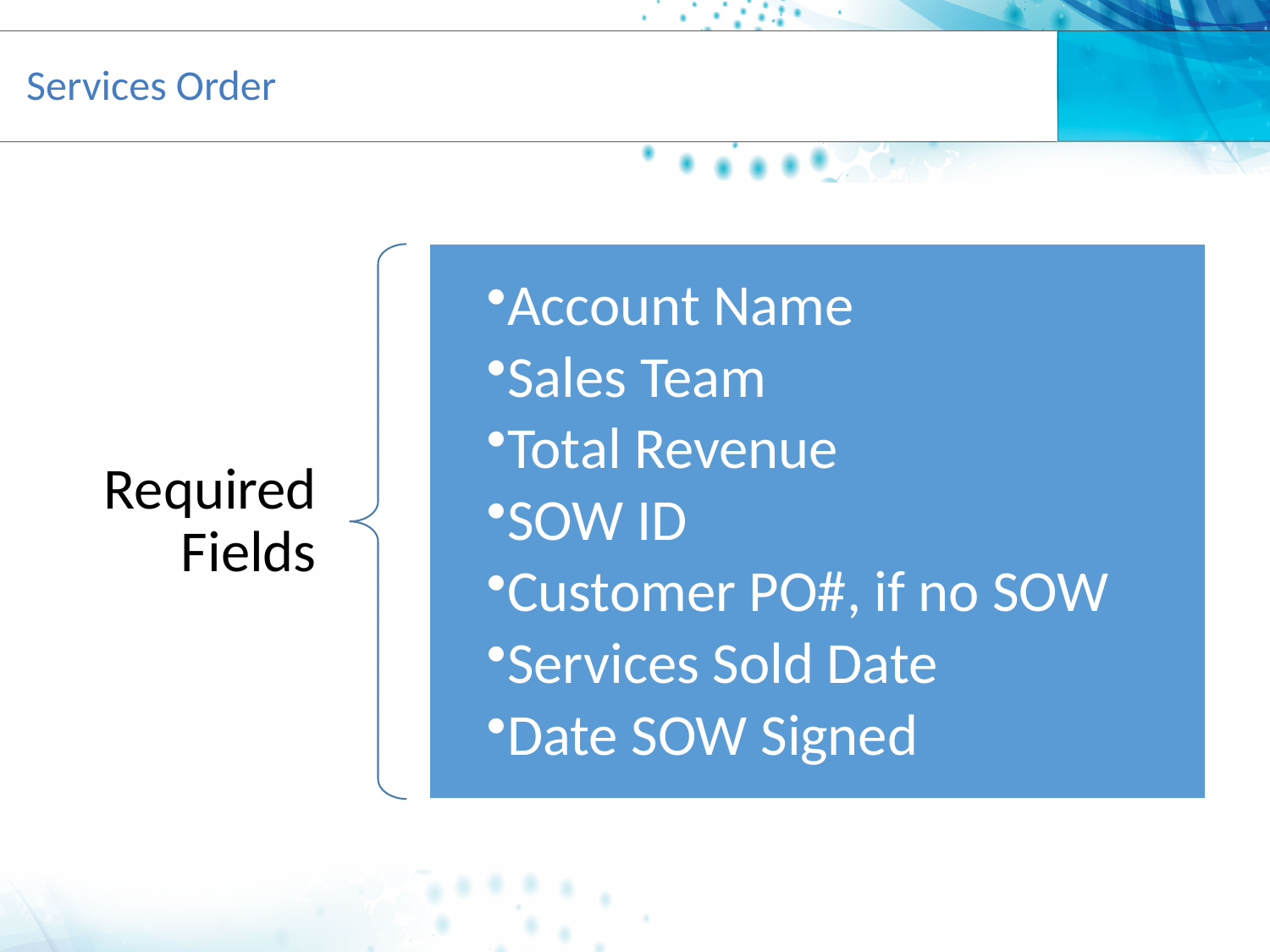

# Services Order
Required Fields
Account Name
Sales Team
Total Revenue
SOW ID
Customer PO#, if no SOW
Services Sold Date
Date SOW Signed